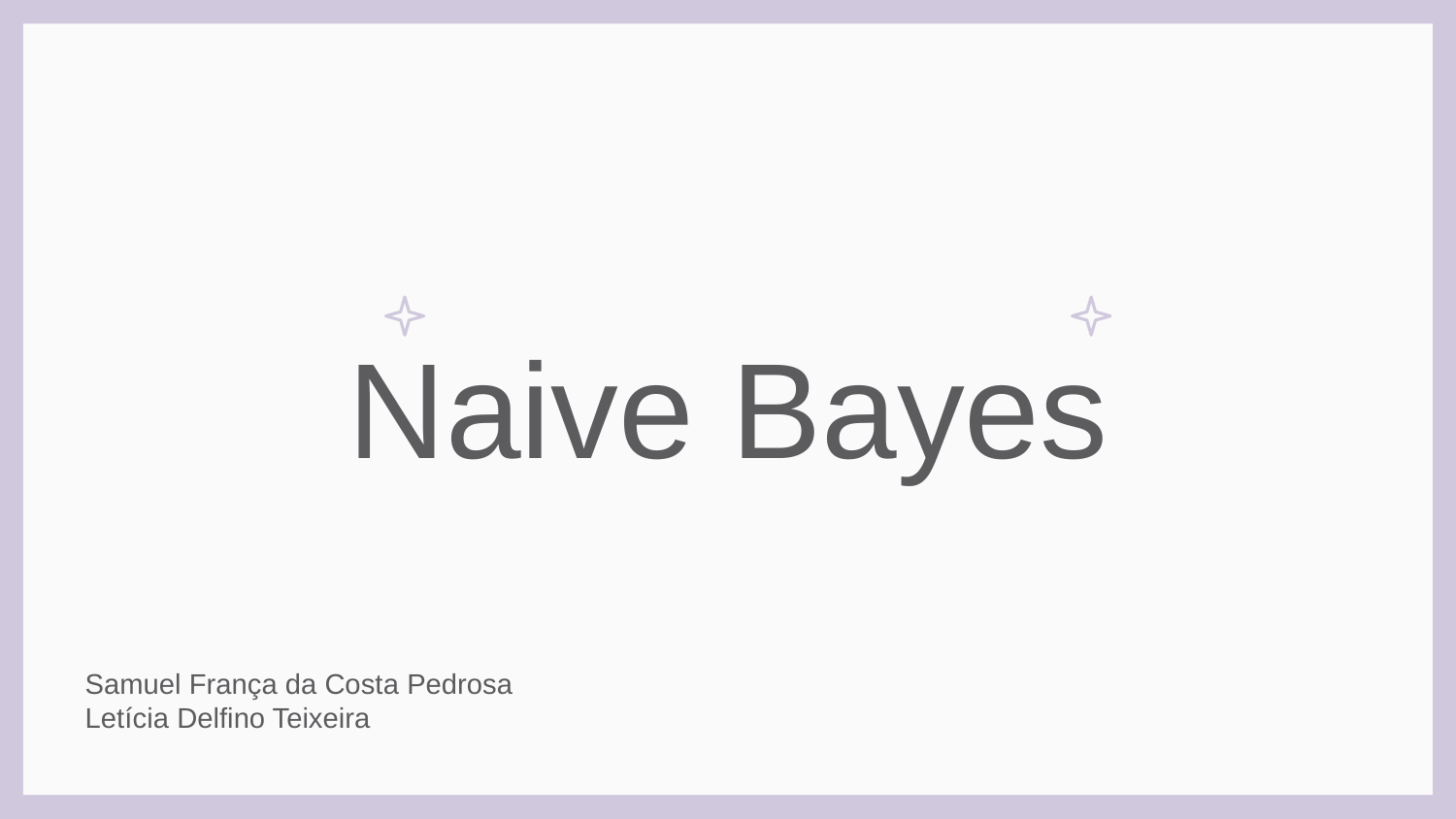

# Naive Bayes

Samuel França da Costa Pedrosa
Letícia Delfino Teixeira